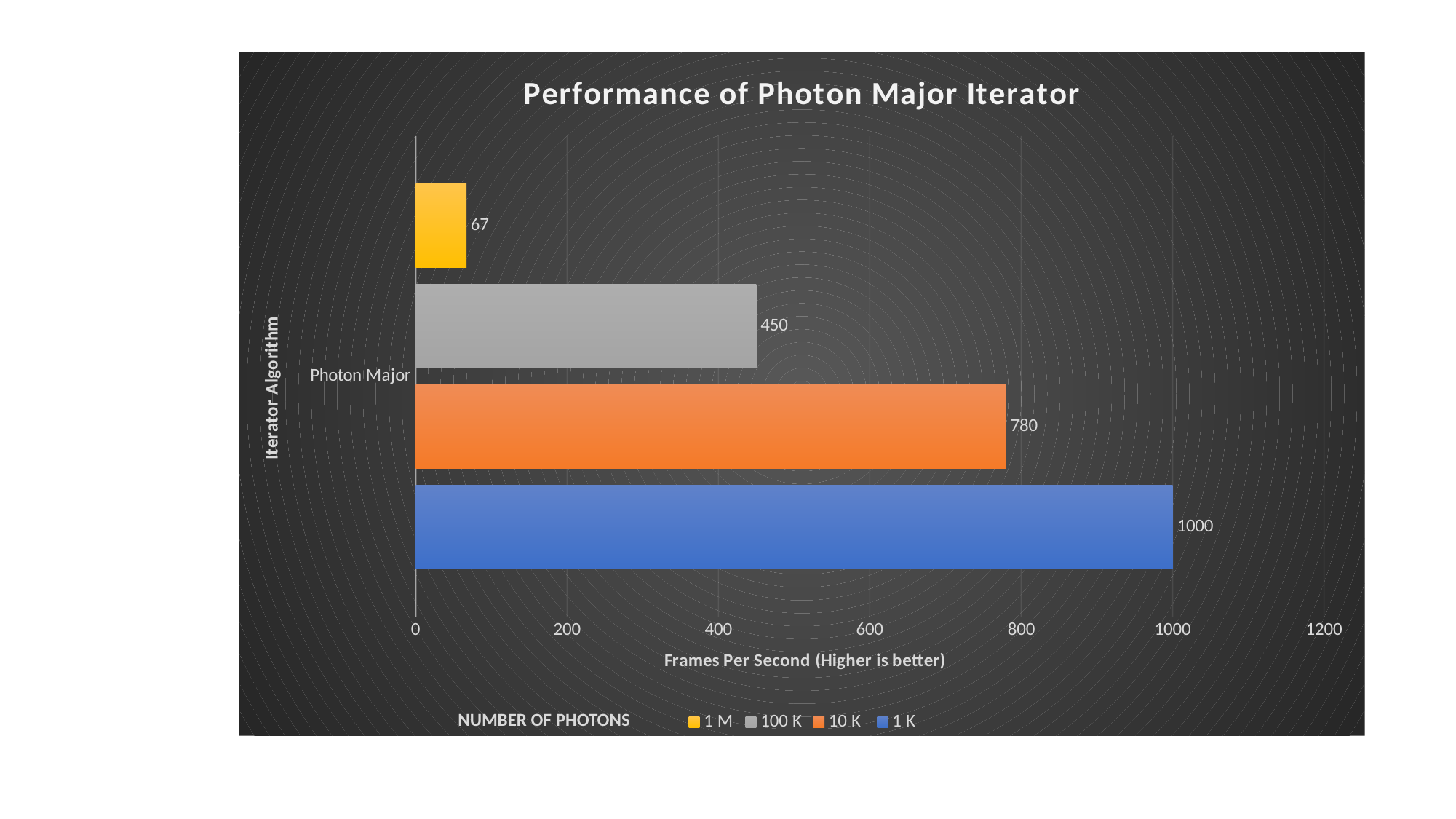

### Chart: Performance of Photon Major Iterator

| Category | 1 K | 10 K  | 100 K | 1 M |
|---|---|---|---|---|
| Photon Major | 1000.0 | 780.0 | 450.0 | 67.0 |
Number of Photons